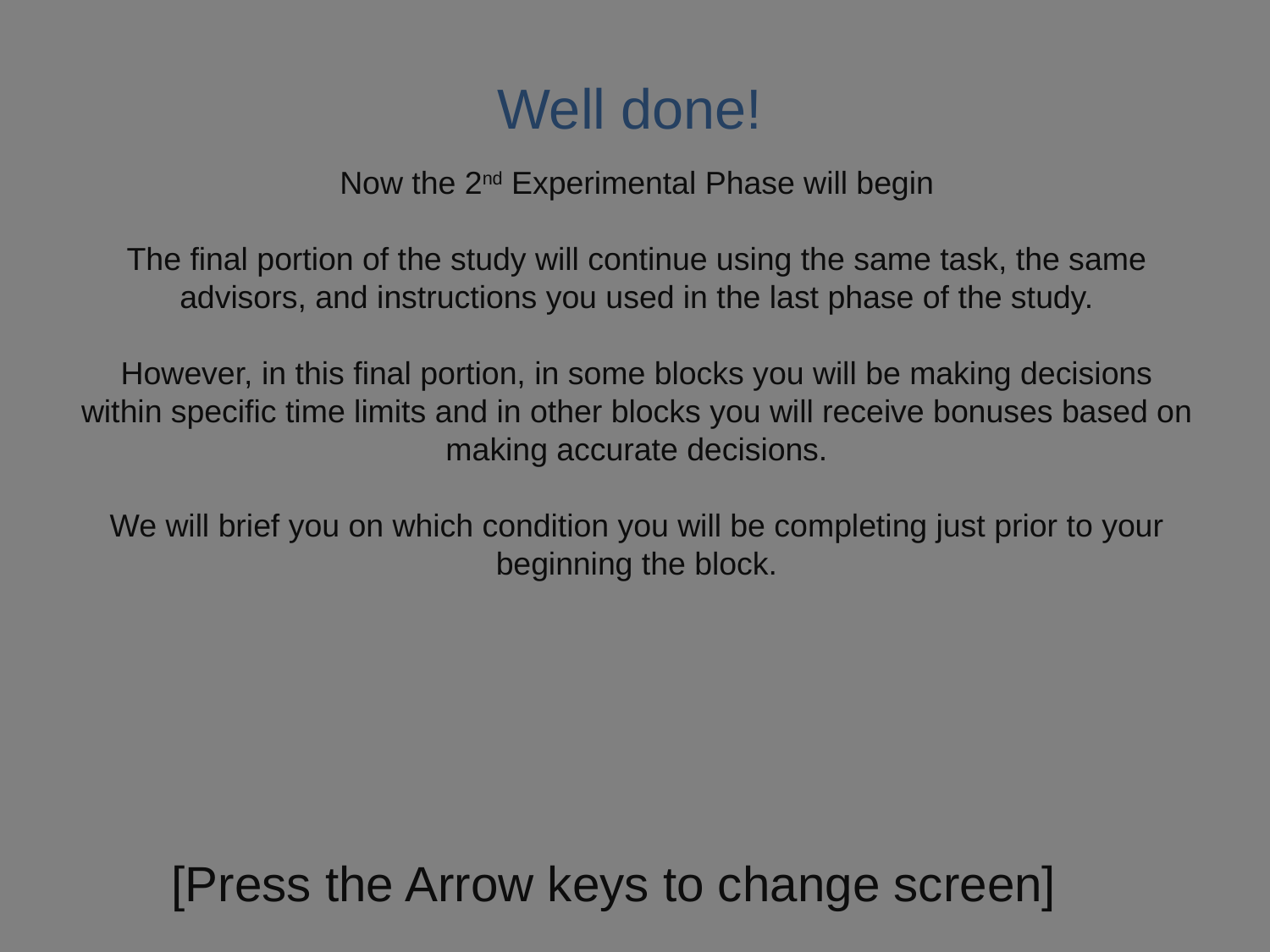

Well done!
Now the 2nd Experimental Phase will begin

The final portion of the study will continue using the same task, the same advisors, and instructions you used in the last phase of the study.

However, in this final portion, in some blocks you will be making decisions within specific time limits and in other blocks you will receive bonuses based on making accurate decisions.

We will brief you on which condition you will be completing just prior to your beginning the block.

[Press the Arrow keys to change screen]